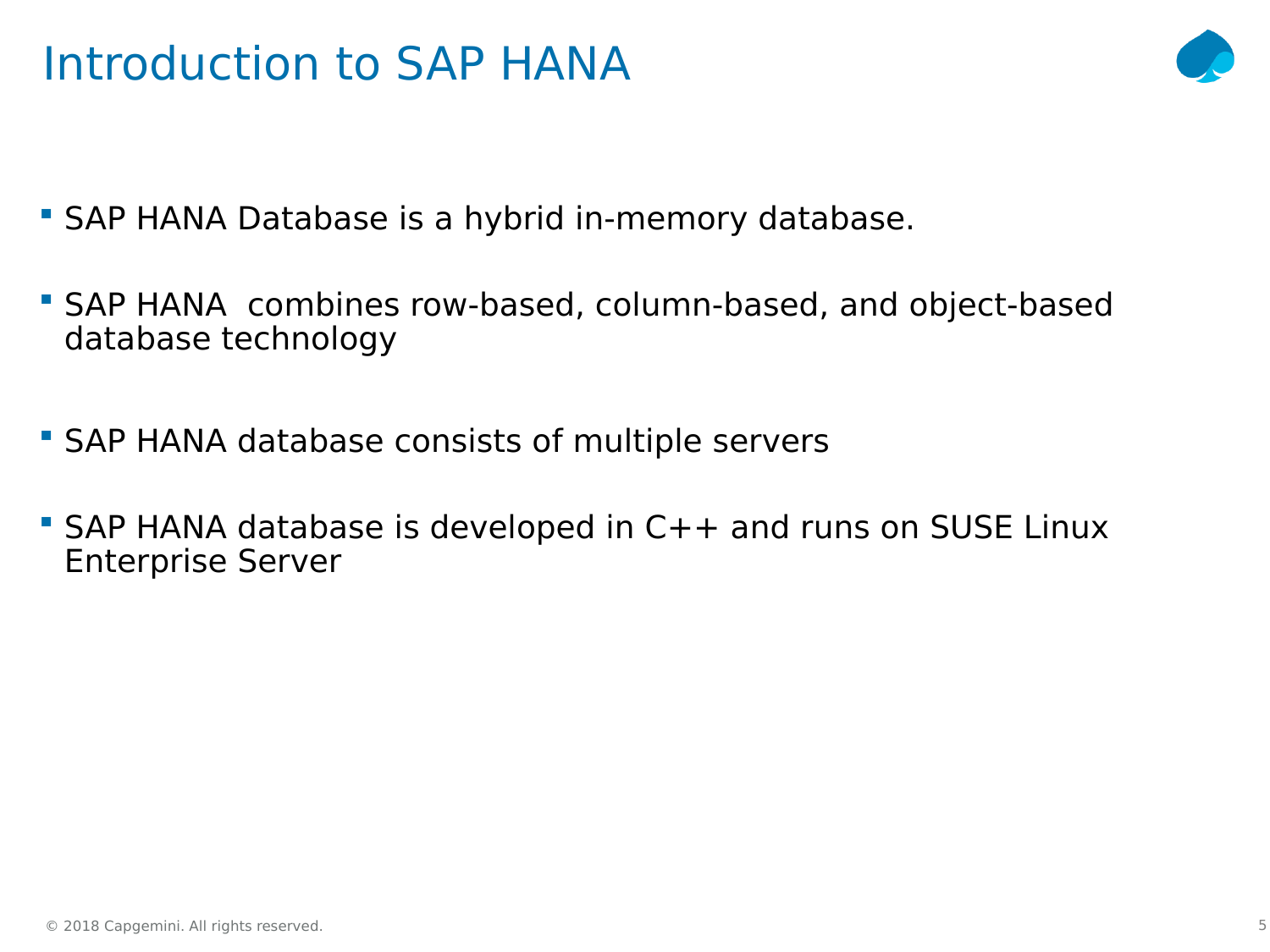

# Introduction to SAP HANA

SAP HANA Database is a hybrid in-memory database.

SAP HANA  combines row-based, column-based, and object-based database technology

SAP HANA database consists of multiple servers

SAP HANA database is developed in C++ and runs on SUSE Linux Enterprise Server